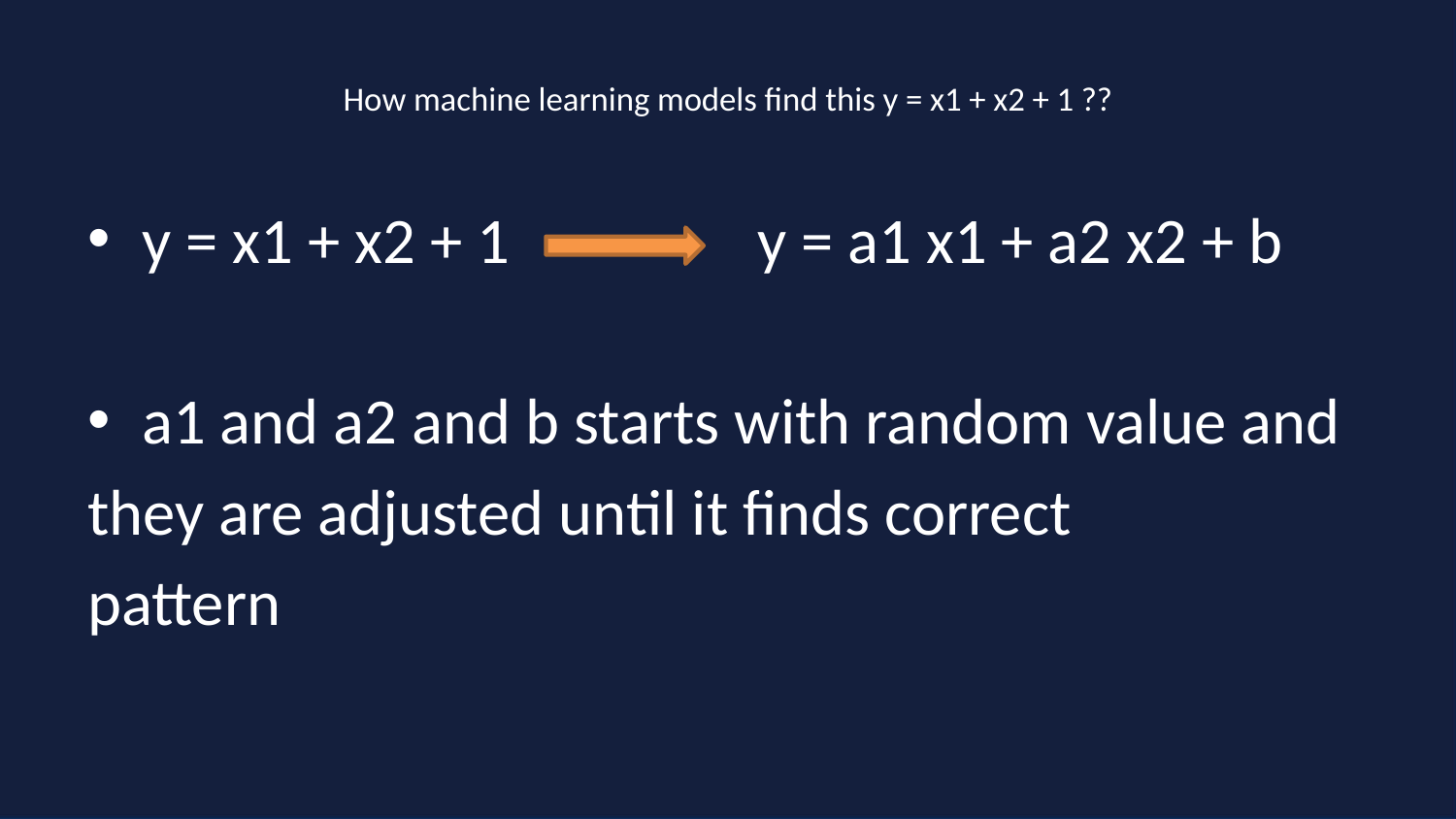

# How machine learning models find this y = x1 + x2 + 1 ??
y = x1 + x2 + 1                 y = a1 x1 + a2 x2 + b

a1 and a2 and b starts with random value and
they are adjusted until it finds correct
pattern